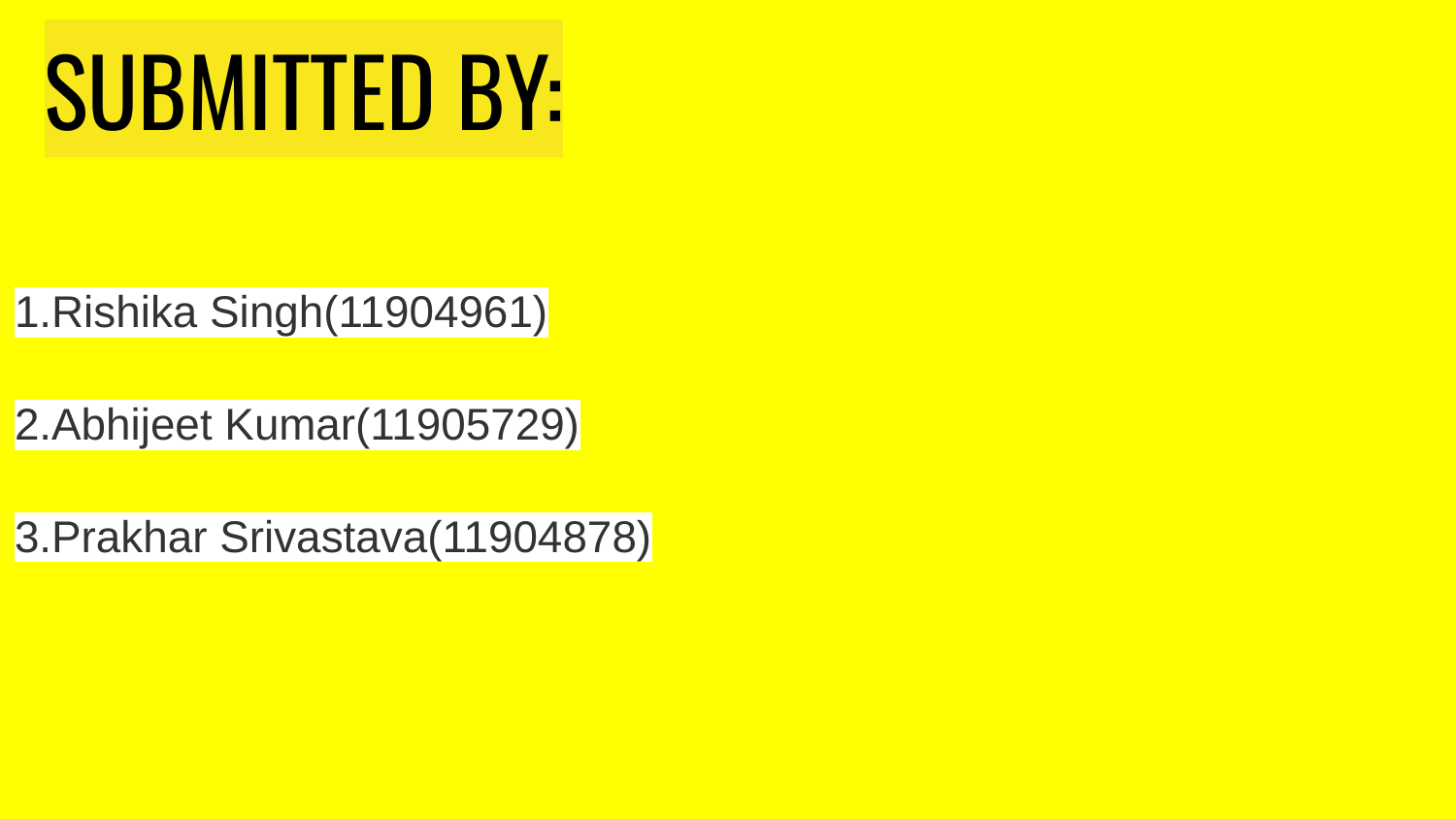

# SUBMITTED BY:

1.Rishika Singh(11904961)
2.Abhijeet Kumar(11905729)
3.Prakhar Srivastava(11904878)